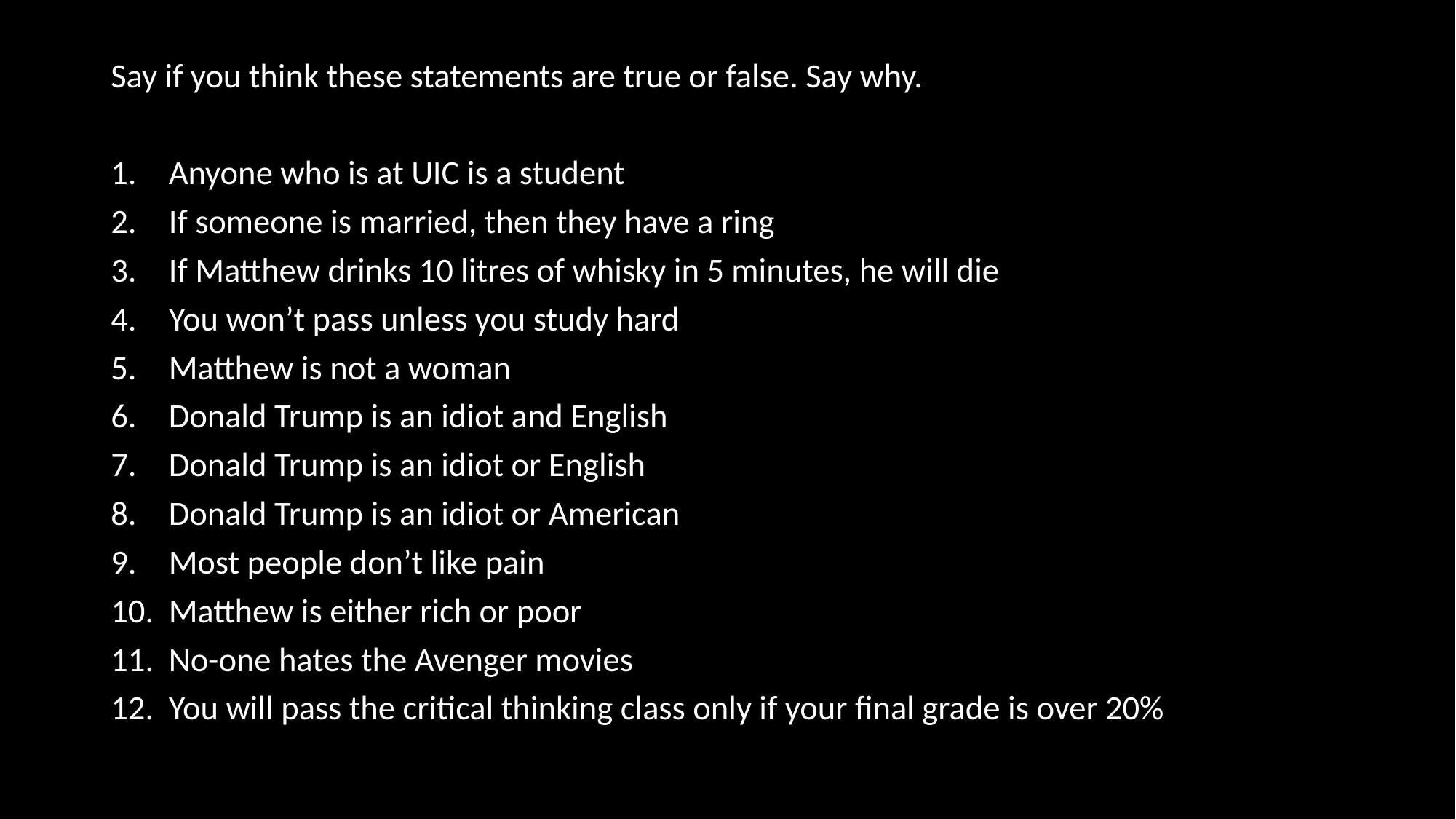

Say if you think these statements are true or false. Say why.

Anyone who is at UIC is a student
If someone is married, then they have a ring
If Matthew drinks 10 litres of whisky in 5 minutes, he will die
You won’t pass unless you study hard
Matthew is not a woman
Donald Trump is an idiot and English
Donald Trump is an idiot or English
Donald Trump is an idiot or American
Most people don’t like pain
Matthew is either rich or poor
No-one hates the Avenger movies
You will pass the critical thinking class only if your final grade is over 20%